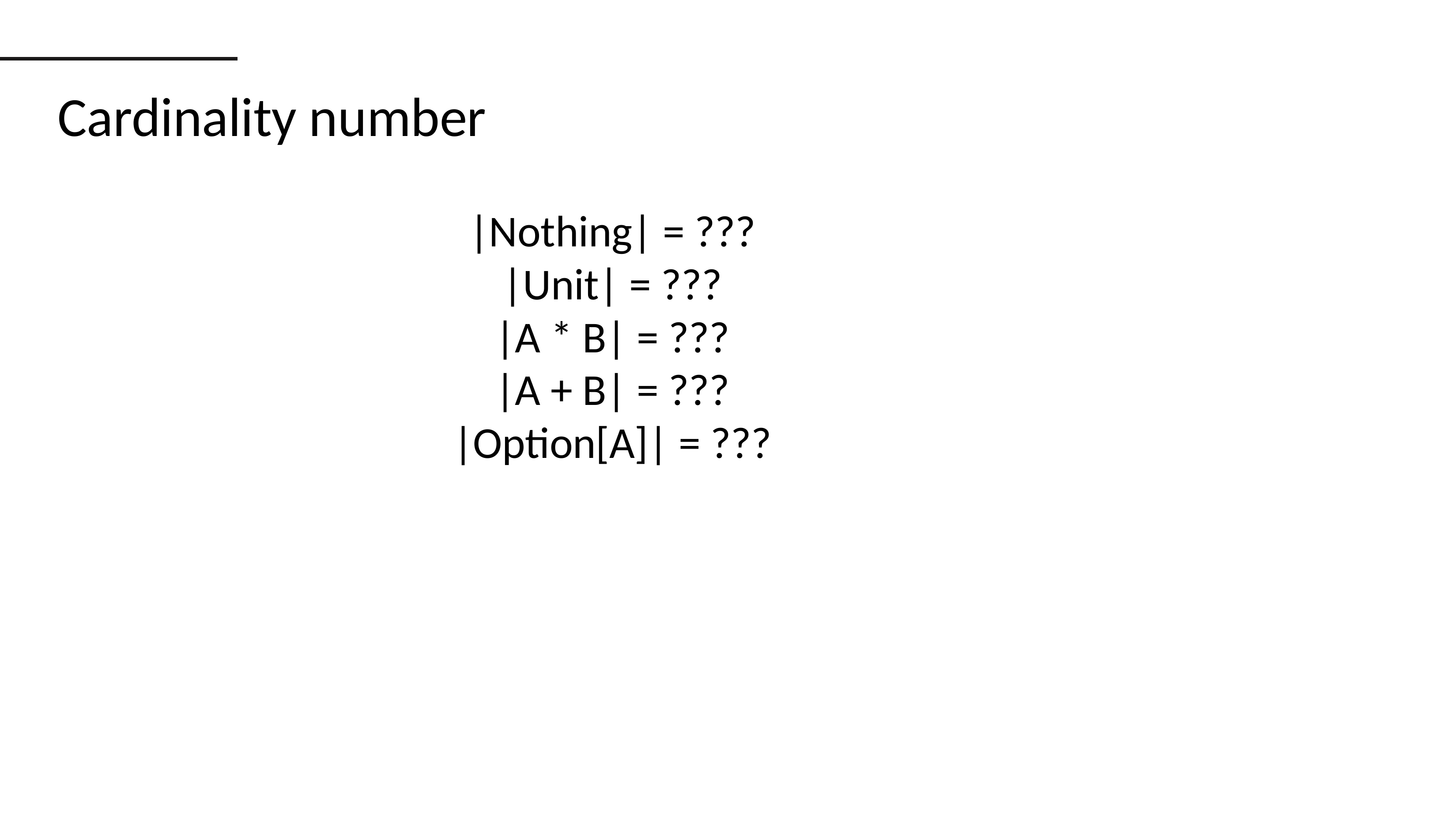

# Cardinality number
|Nothing| = ???
|Unit| = ???
|A * B| = ???
|A + B| = ???
|Option[A]| = ???